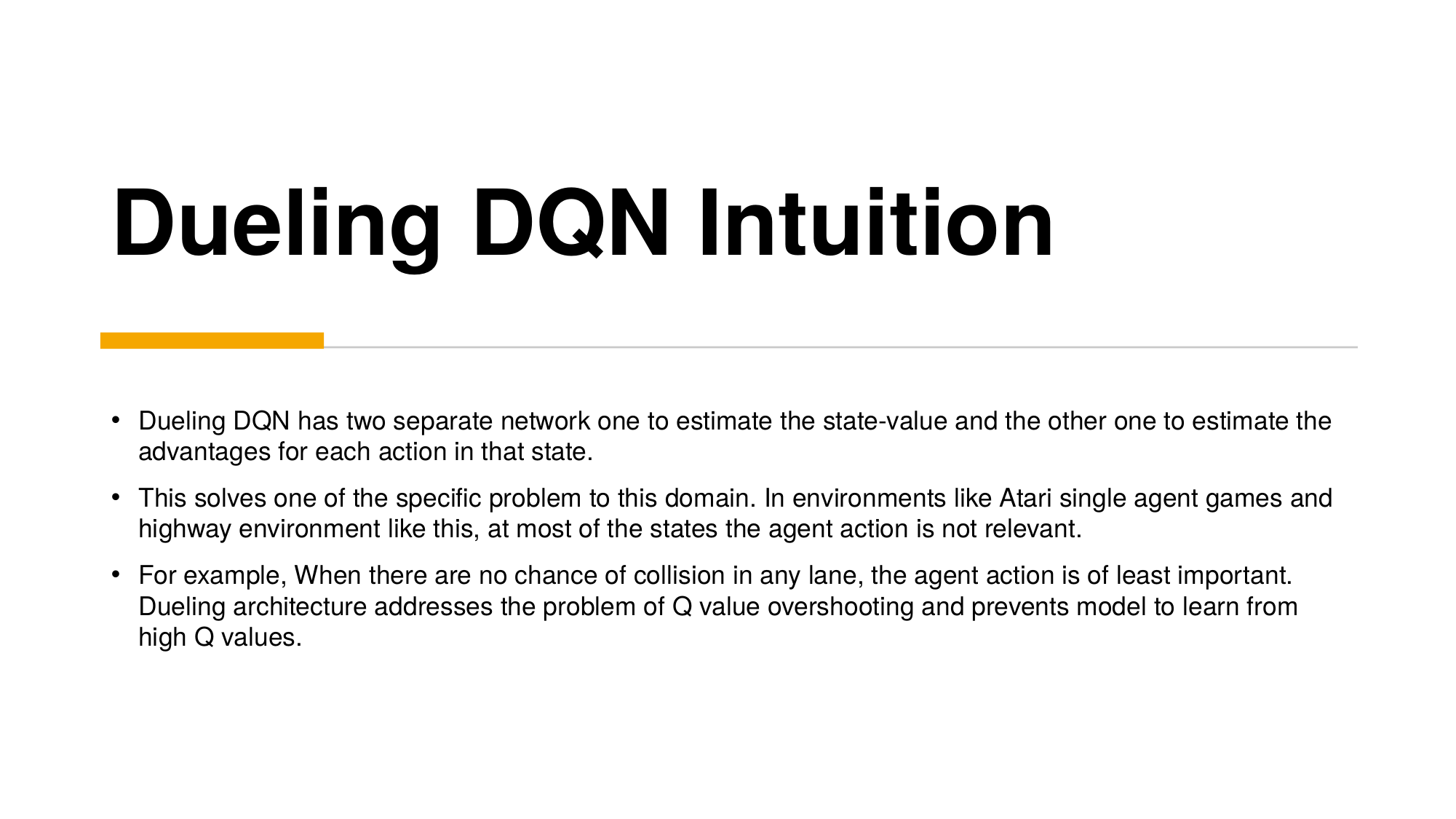

# Dueling DQN Intuition

Dueling DQN has two separate network one to estimate the state-value and the other one to estimate the advantages for each action in that state.
This solves one of the specific problem to this domain. In environments like Atari single agent games and highway environment like this, at most of the states the agent action is not relevant.
For example, When there are no chance of collision in any lane, the agent action is of least important. Dueling architecture addresses the problem of Q value overshooting and prevents model to learn from high Q values.